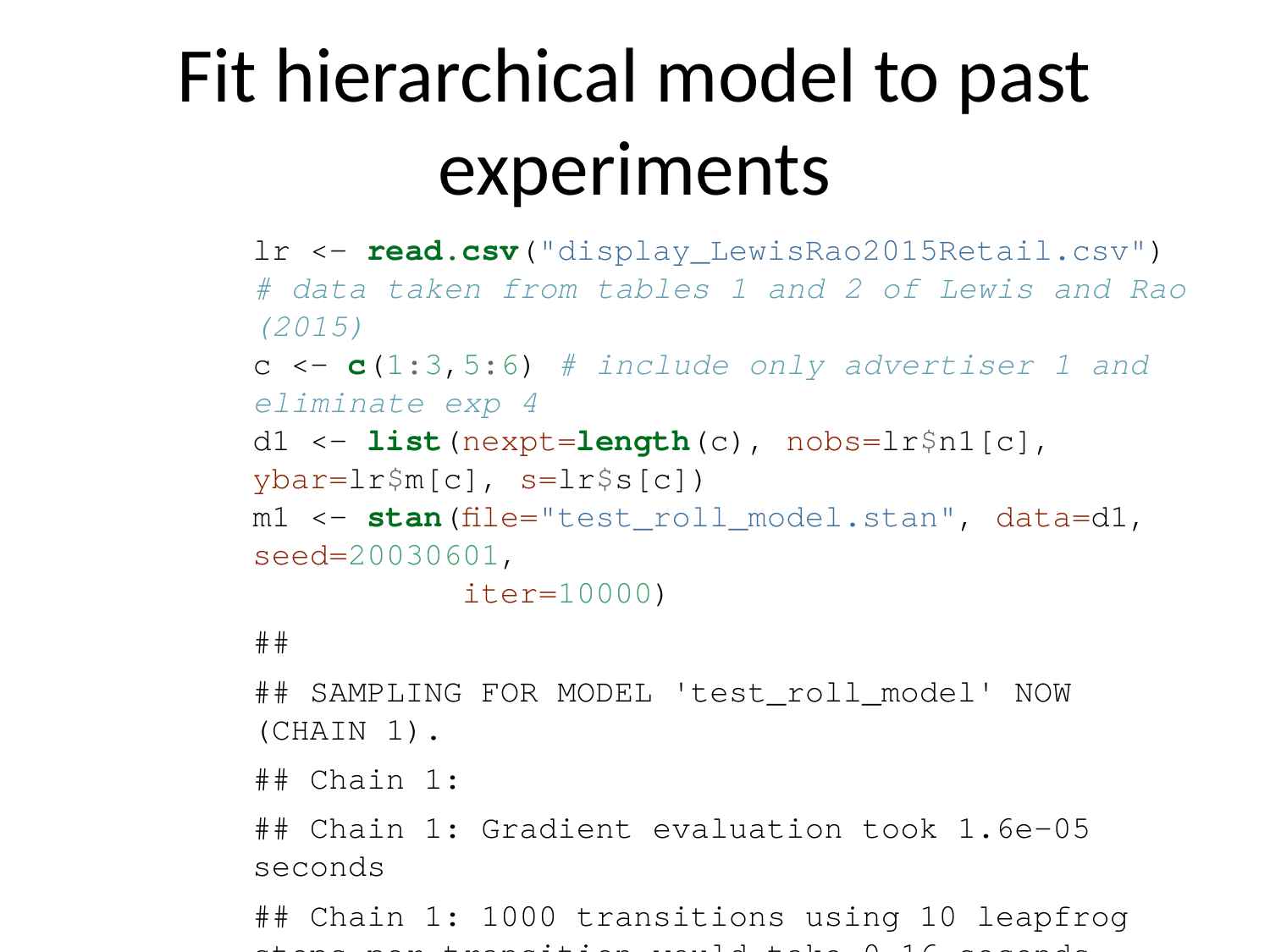

# Fit hierarchical model to past experiments
lr <- read.csv("display_LewisRao2015Retail.csv")
# data taken from tables 1 and 2 of Lewis and Rao (2015)
c <- c(1:3,5:6) # include only advertiser 1 and eliminate exp 4
d1 <- list(nexpt=length(c), nobs=lr$n1[c], ybar=lr$m[c], s=lr$s[c])
m1 <- stan(file="test_roll_model.stan", data=d1, seed=20030601,
           iter=10000)
##
## SAMPLING FOR MODEL 'test_roll_model' NOW (CHAIN 1).
## Chain 1:
## Chain 1: Gradient evaluation took 1.6e-05 seconds
## Chain 1: 1000 transitions using 10 leapfrog steps per transition would take 0.16 seconds.
## Chain 1: Adjust your expectations accordingly!
## Chain 1:
## Chain 1:
## Chain 1: Iteration:    1 / 10000 [  0%]  (Warmup)
## Chain 1: Iteration: 1000 / 10000 [ 10%]  (Warmup)
## Chain 1: Iteration: 2000 / 10000 [ 20%]  (Warmup)
## Chain 1: Iteration: 3000 / 10000 [ 30%]  (Warmup)
## Chain 1: Iteration: 4000 / 10000 [ 40%]  (Warmup)
## Chain 1: Iteration: 5000 / 10000 [ 50%]  (Warmup)
## Chain 1: Iteration: 5001 / 10000 [ 50%]  (Sampling)
## Chain 1: Iteration: 6000 / 10000 [ 60%]  (Sampling)
## Chain 1: Iteration: 7000 / 10000 [ 70%]  (Sampling)
## Chain 1: Iteration: 8000 / 10000 [ 80%]  (Sampling)
## Chain 1: Iteration: 9000 / 10000 [ 90%]  (Sampling)
## Chain 1: Iteration: 10000 / 10000 [100%]  (Sampling)
## Chain 1:
## Chain 1:  Elapsed Time: 0.157387 seconds (Warm-up)
## Chain 1:                0.166998 seconds (Sampling)
## Chain 1:                0.324385 seconds (Total)
## Chain 1:
##
## SAMPLING FOR MODEL 'test_roll_model' NOW (CHAIN 2).
## Chain 2:
## Chain 2: Gradient evaluation took 1.1e-05 seconds
## Chain 2: 1000 transitions using 10 leapfrog steps per transition would take 0.11 seconds.
## Chain 2: Adjust your expectations accordingly!
## Chain 2:
## Chain 2:
## Chain 2: Iteration:    1 / 10000 [  0%]  (Warmup)
## Chain 2: Iteration: 1000 / 10000 [ 10%]  (Warmup)
## Chain 2: Iteration: 2000 / 10000 [ 20%]  (Warmup)
## Chain 2: Iteration: 3000 / 10000 [ 30%]  (Warmup)
## Chain 2: Iteration: 4000 / 10000 [ 40%]  (Warmup)
## Chain 2: Iteration: 5000 / 10000 [ 50%]  (Warmup)
## Chain 2: Iteration: 5001 / 10000 [ 50%]  (Sampling)
## Chain 2: Iteration: 6000 / 10000 [ 60%]  (Sampling)
## Chain 2: Iteration: 7000 / 10000 [ 70%]  (Sampling)
## Chain 2: Iteration: 8000 / 10000 [ 80%]  (Sampling)
## Chain 2: Iteration: 9000 / 10000 [ 90%]  (Sampling)
## Chain 2: Iteration: 10000 / 10000 [100%]  (Sampling)
## Chain 2:
## Chain 2:  Elapsed Time: 0.180081 seconds (Warm-up)
## Chain 2:                0.177137 seconds (Sampling)
## Chain 2:                0.357218 seconds (Total)
## Chain 2:
##
## SAMPLING FOR MODEL 'test_roll_model' NOW (CHAIN 3).
## Chain 3:
## Chain 3: Gradient evaluation took 8e-06 seconds
## Chain 3: 1000 transitions using 10 leapfrog steps per transition would take 0.08 seconds.
## Chain 3: Adjust your expectations accordingly!
## Chain 3:
## Chain 3:
## Chain 3: Iteration:    1 / 10000 [  0%]  (Warmup)
## Chain 3: Iteration: 1000 / 10000 [ 10%]  (Warmup)
## Chain 3: Iteration: 2000 / 10000 [ 20%]  (Warmup)
## Chain 3: Iteration: 3000 / 10000 [ 30%]  (Warmup)
## Chain 3: Iteration: 4000 / 10000 [ 40%]  (Warmup)
## Chain 3: Iteration: 5000 / 10000 [ 50%]  (Warmup)
## Chain 3: Iteration: 5001 / 10000 [ 50%]  (Sampling)
## Chain 3: Iteration: 6000 / 10000 [ 60%]  (Sampling)
## Chain 3: Iteration: 7000 / 10000 [ 70%]  (Sampling)
## Chain 3: Iteration: 8000 / 10000 [ 80%]  (Sampling)
## Chain 3: Iteration: 9000 / 10000 [ 90%]  (Sampling)
## Chain 3: Iteration: 10000 / 10000 [100%]  (Sampling)
## Chain 3:
## Chain 3:  Elapsed Time: 0.155204 seconds (Warm-up)
## Chain 3:                0.17979 seconds (Sampling)
## Chain 3:                0.334994 seconds (Total)
## Chain 3:
##
## SAMPLING FOR MODEL 'test_roll_model' NOW (CHAIN 4).
## Chain 4:
## Chain 4: Gradient evaluation took 8e-06 seconds
## Chain 4: 1000 transitions using 10 leapfrog steps per transition would take 0.08 seconds.
## Chain 4: Adjust your expectations accordingly!
## Chain 4:
## Chain 4:
## Chain 4: Iteration:    1 / 10000 [  0%]  (Warmup)
## Chain 4: Iteration: 1000 / 10000 [ 10%]  (Warmup)
## Chain 4: Iteration: 2000 / 10000 [ 20%]  (Warmup)
## Chain 4: Iteration: 3000 / 10000 [ 30%]  (Warmup)
## Chain 4: Iteration: 4000 / 10000 [ 40%]  (Warmup)
## Chain 4: Iteration: 5000 / 10000 [ 50%]  (Warmup)
## Chain 4: Iteration: 5001 / 10000 [ 50%]  (Sampling)
## Chain 4: Iteration: 6000 / 10000 [ 60%]  (Sampling)
## Chain 4: Iteration: 7000 / 10000 [ 70%]  (Sampling)
## Chain 4: Iteration: 8000 / 10000 [ 80%]  (Sampling)
## Chain 4: Iteration: 9000 / 10000 [ 90%]  (Sampling)
## Chain 4: Iteration: 10000 / 10000 [100%]  (Sampling)
## Chain 4:
## Chain 4:  Elapsed Time: 0.155448 seconds (Warm-up)
## Chain 4:                0.17147 seconds (Sampling)
## Chain 4:                0.326918 seconds (Total)
## Chain 4: